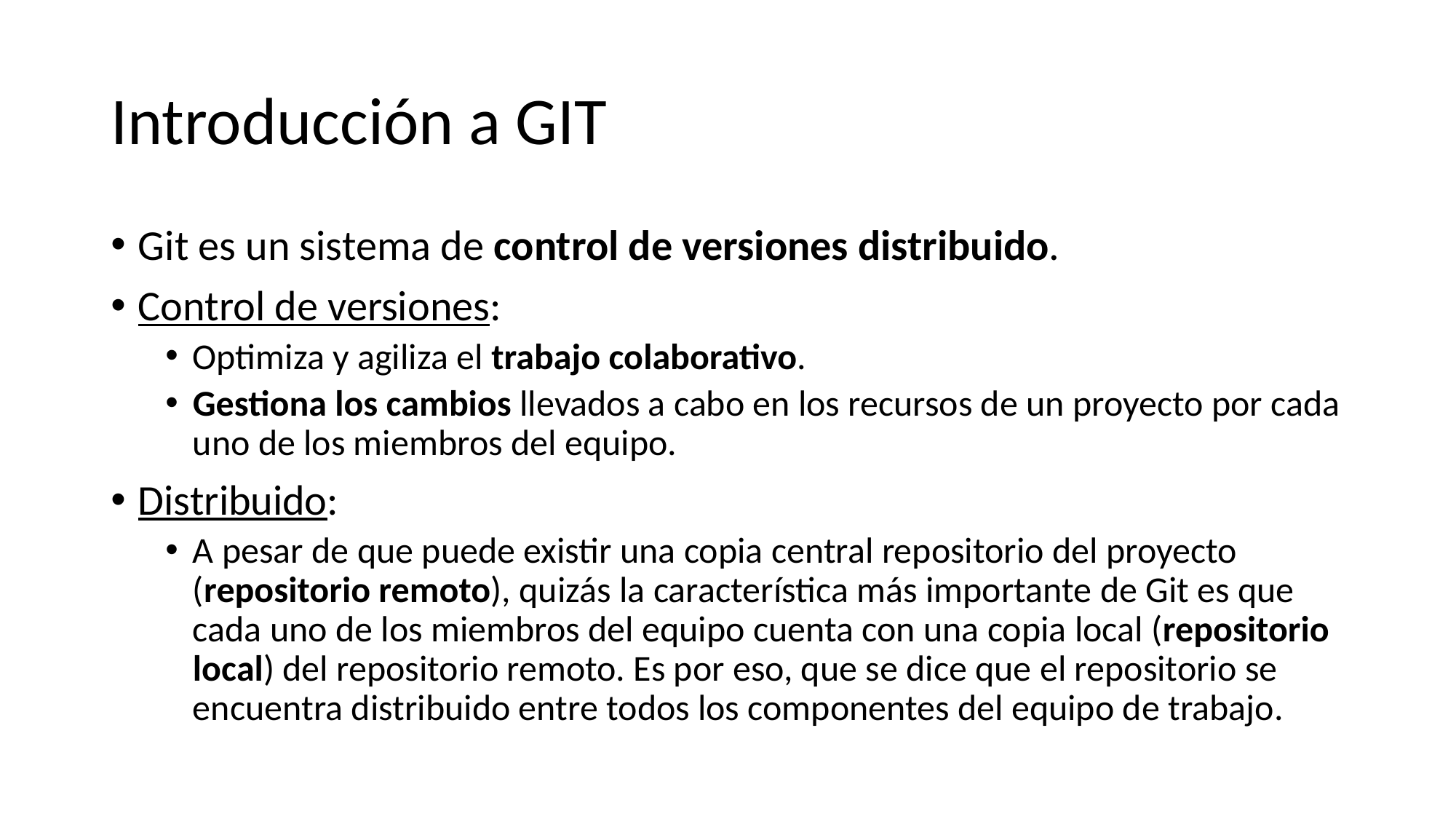

# Introducción a GIT
Git es un sistema de control de versiones distribuido.
Control de versiones:
Optimiza y agiliza el trabajo colaborativo.
Gestiona los cambios llevados a cabo en los recursos de un proyecto por cada uno de los miembros del equipo.
Distribuido:
A pesar de que puede existir una copia central repositorio del proyecto (repositorio remoto), quizás la característica más importante de Git es que cada uno de los miembros del equipo cuenta con una copia local (repositorio local) del repositorio remoto. Es por eso, que se dice que el repositorio se encuentra distribuido entre todos los componentes del equipo de trabajo.